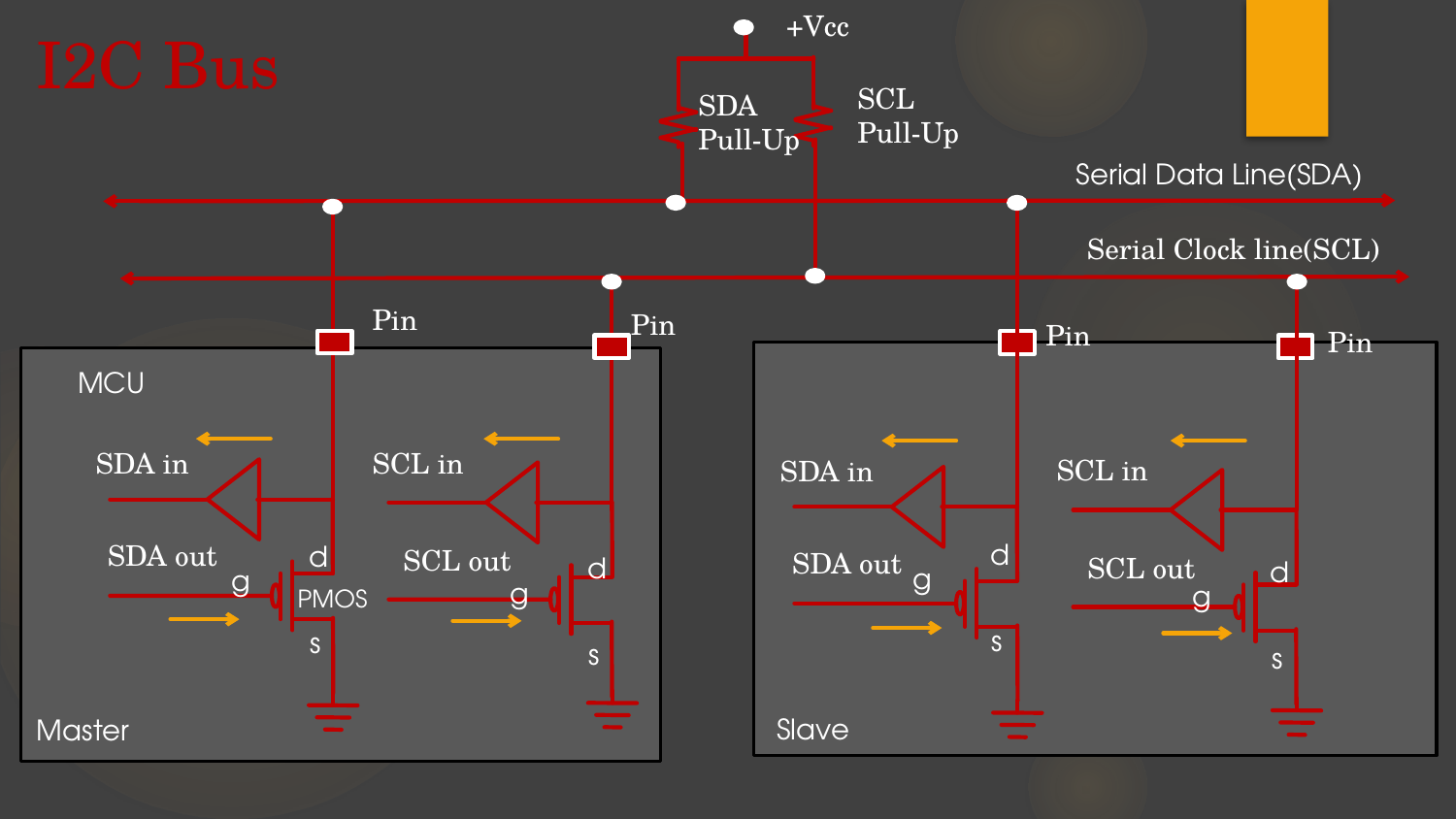

+Vcc
I2C Bus

SCL
Pull-Up
SDA
Pull-Up
Serial Data Line(SDA)

Serial Clock line(SCL)

Pin
Pin
Pin
Pin

MCU
SCL in
SDA in
SCL in
SDA in

d
SDA out
d
SCL out
SDA out
SCL out
d
d
g
g
g
g
PMOS

s
s
s
s
Slave
Master